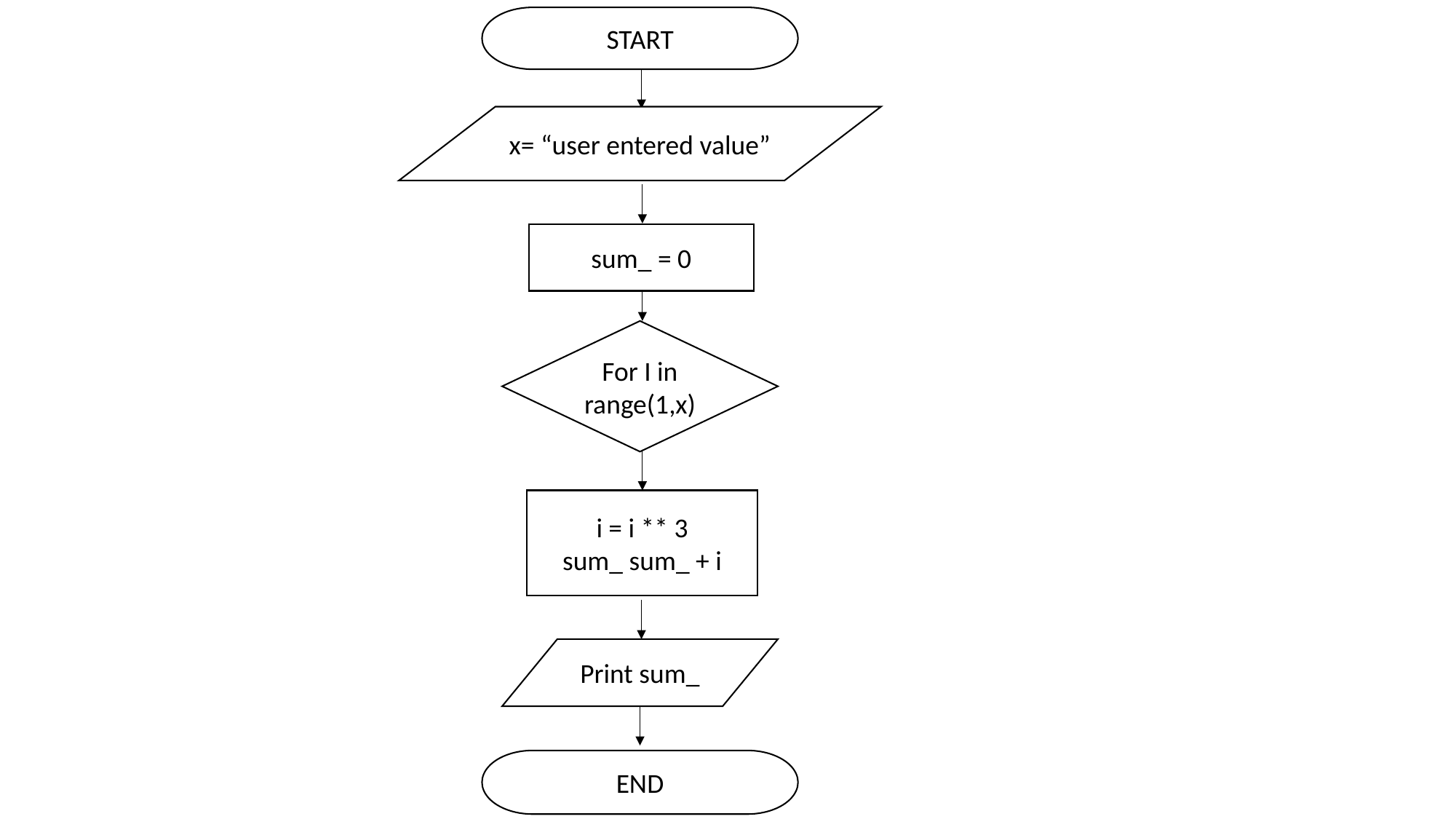

START
x= “user entered value”
sum_ = 0
For I in range(1,x)
i = i ** 3
sum_ sum_ + i
Print sum_
END